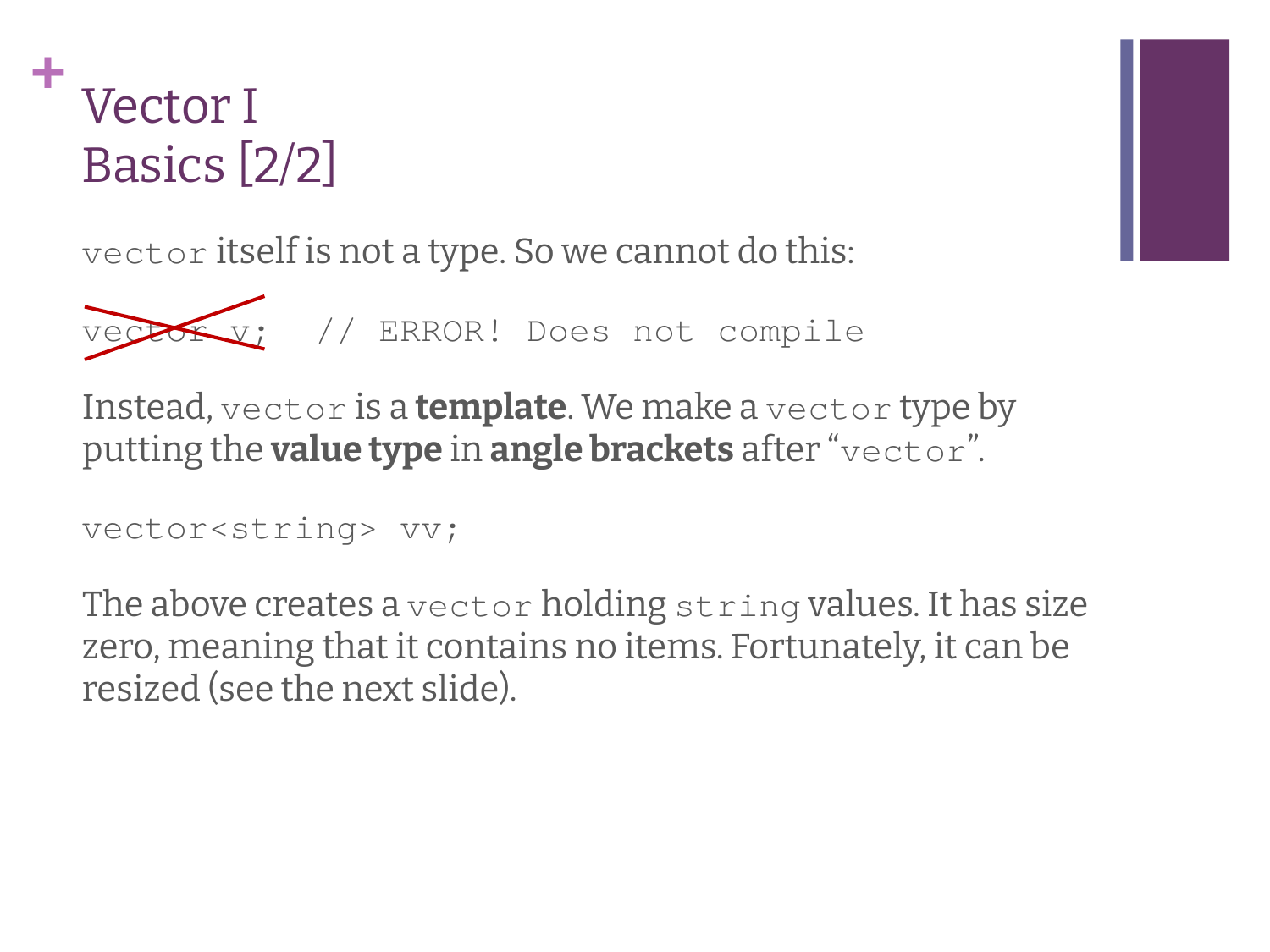

# Vector I Basics [2/2]
vector itself is not a type. So we cannot do this:
vector v;  // ERROR! Does not compile
Instead, vector is a template. We make a vector type by putting the value type in angle brackets after “vector”.
vector<string> vv;
The above creates a vector holding string values. It has size zero, meaning that it contains no items. Fortunately, it can be resized (see the next slide).